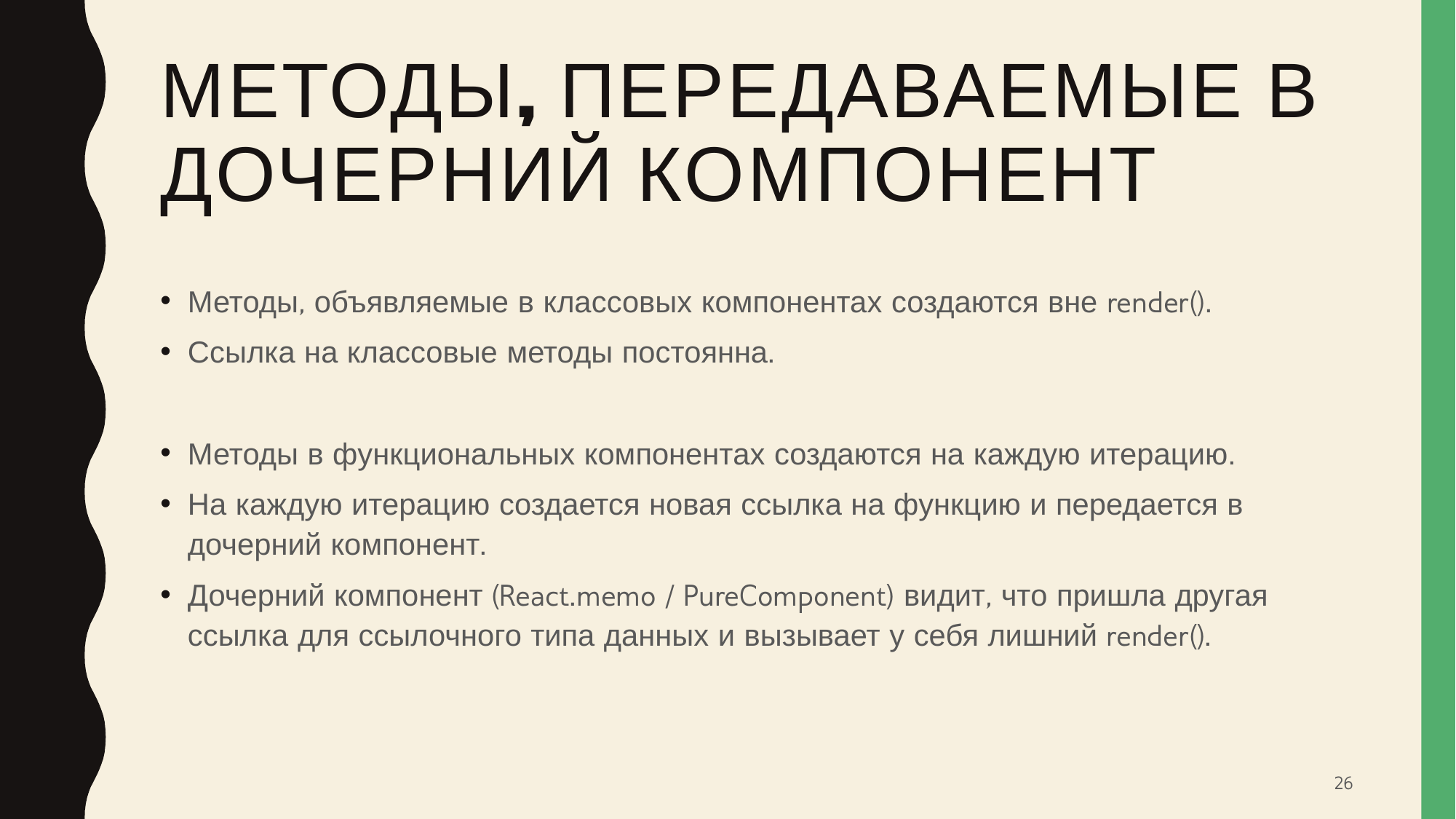

# Методы, передаваемые в дочерний компонент
Методы, объявляемые в классовых компонентах создаются вне render().
Ссылка на классовые методы постоянна.

Методы в функциональных компонентах создаются на каждую итерацию.
На каждую итерацию создается новая ссылка на функцию и передается в дочерний компонент.
Дочерний компонент (React.memo / PureComponent) видит, что пришла другая ссылка для ссылочного типа данных и вызывает у себя лишний render().
26